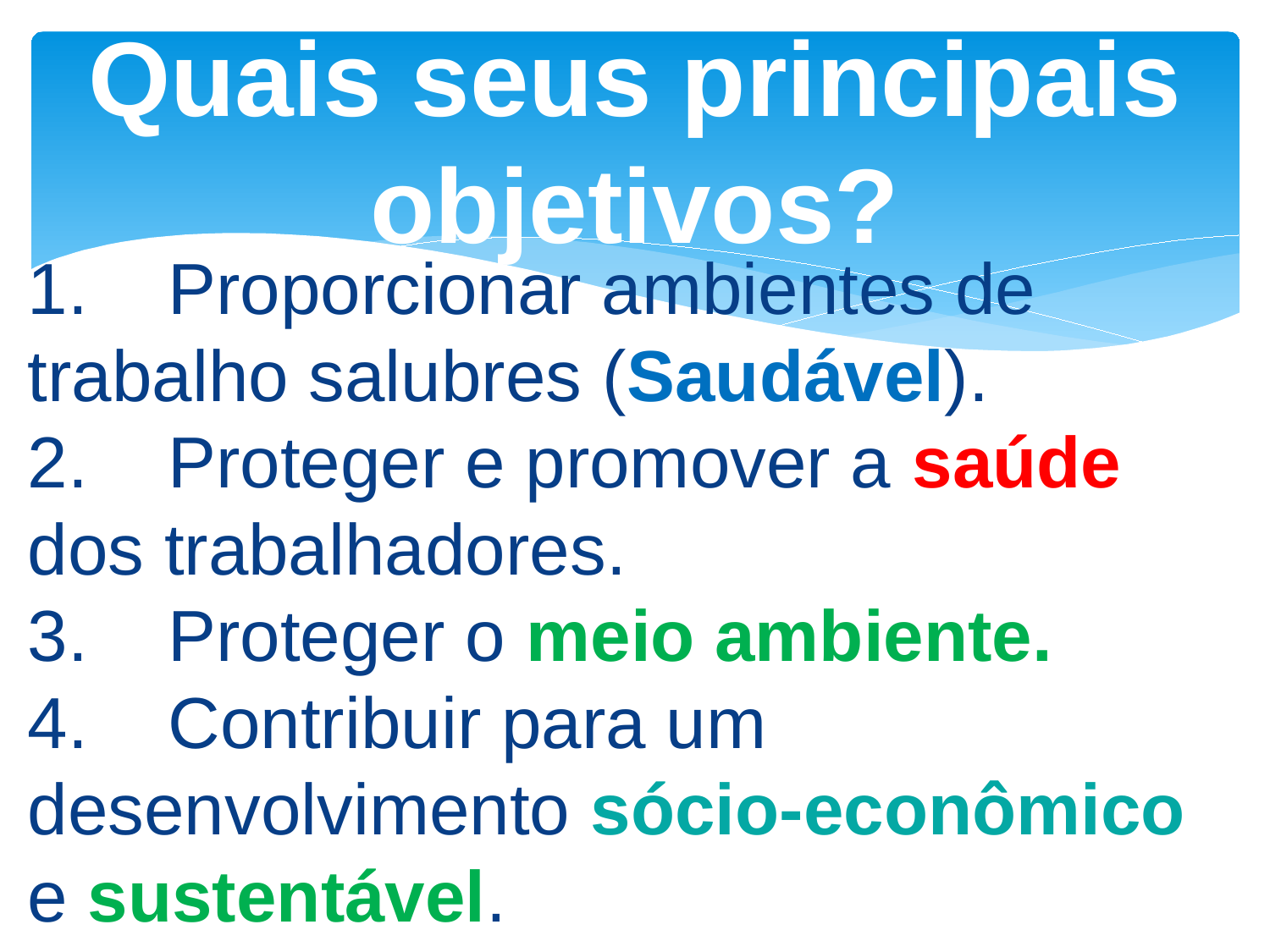

# Quais seus principais objetivos?
1.    Proporcionar ambientes de trabalho salubres (Saudável).
2.    Proteger e promover a saúde dos trabalhadores.
3.    Proteger o meio ambiente.
4.    Contribuir para um desenvolvimento sócio-econômico e sustentável.